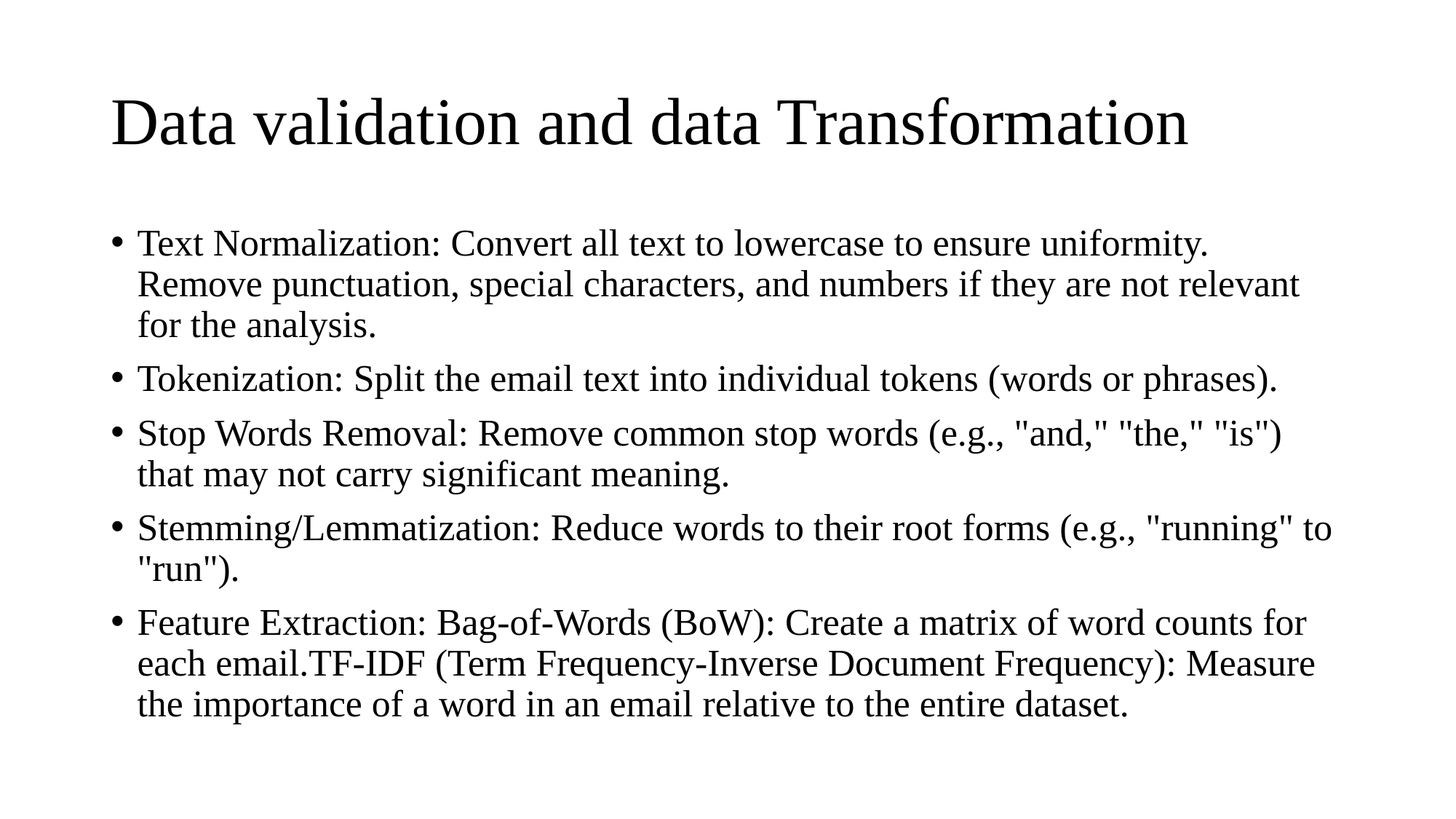

# Data validation and data Transformation
Text Normalization: Convert all text to lowercase to ensure uniformity. Remove punctuation, special characters, and numbers if they are not relevant for the analysis.
Tokenization: Split the email text into individual tokens (words or phrases).
Stop Words Removal: Remove common stop words (e.g., "and," "the," "is") that may not carry significant meaning.
Stemming/Lemmatization: Reduce words to their root forms (e.g., "running" to "run").
Feature Extraction: Bag-of-Words (BoW): Create a matrix of word counts for each email.TF-IDF (Term Frequency-Inverse Document Frequency): Measure the importance of a word in an email relative to the entire dataset.